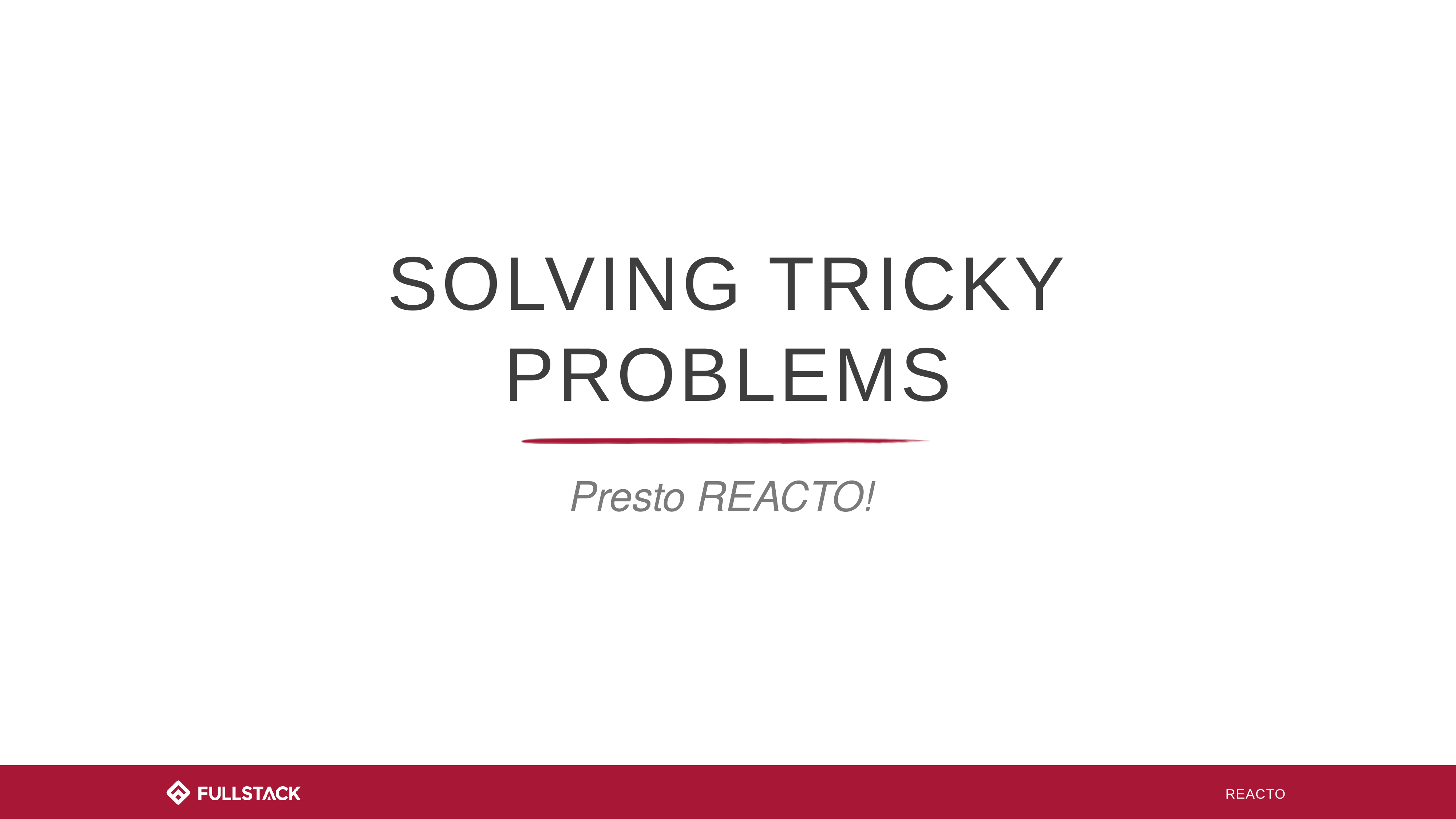

# Solving Tricky Problems
Presto REACTO!
1
REACTO